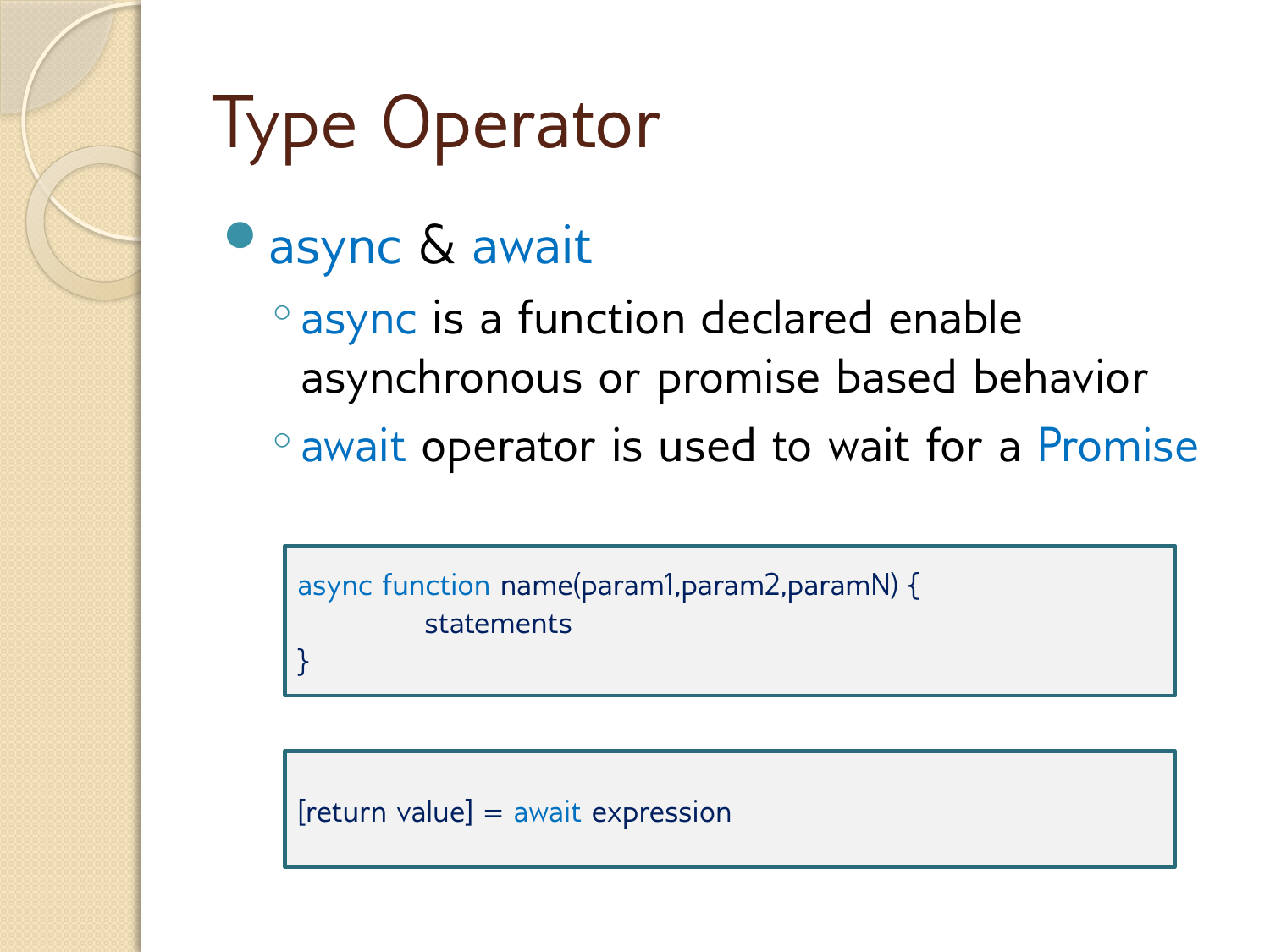

# Type Operator
async & await
async is a function declared enable asynchronous or promise based behavior
await operator is used to wait for a Promise

async function name(param1,param2,paramN) {
	statements
}
[return value] = await expression